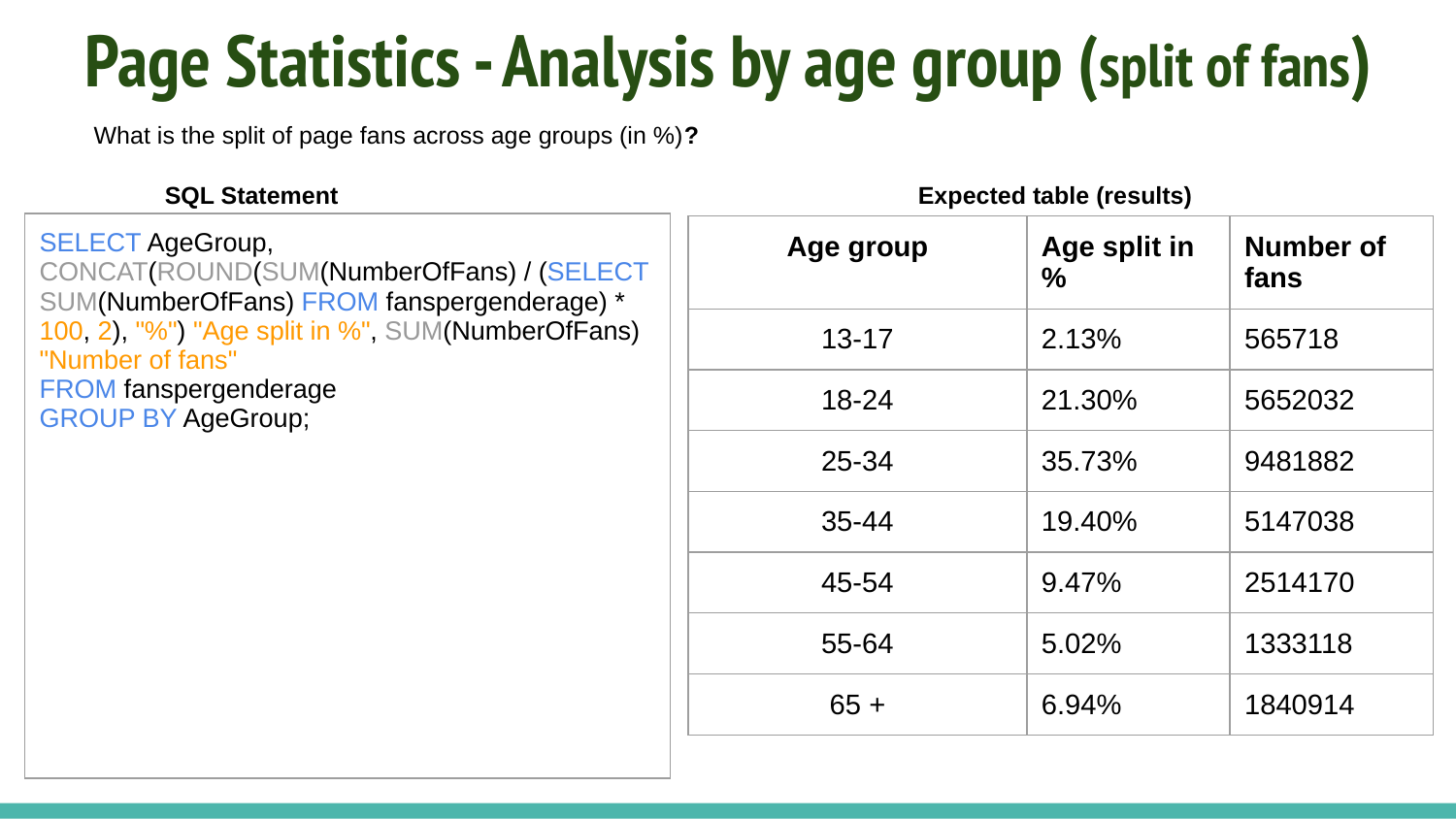

# Page Statistics - Analysis by age group (split of fans)
What is the split of page fans across age groups (in %)?

SQL Statement
Expected table (results)

| SELECT AgeGroup, CONCAT(ROUND(SUM(NumberOfFans) / (SELECT SUM(NumberOfFans) FROM fanspergenderage) \* 100, 2), "%") "Age split in %", SUM(NumberOfFans) "Number of fans" FROM fanspergenderage GROUP BY AgeGroup; |
| --- |
| Age group | Age split in % | Number of fans |
| --- | --- | --- |
| 13-17 | 2.13% | 565718 |
| 18-24 | 21.30% | 5652032 |
| 25-34 | 35.73% | 9481882 |
| 35-44 | 19.40% | 5147038 |
| 45-54 | 9.47% | 2514170 |
| 55-64 | 5.02% | 1333118 |
| 65 + | 6.94% | 1840914 |